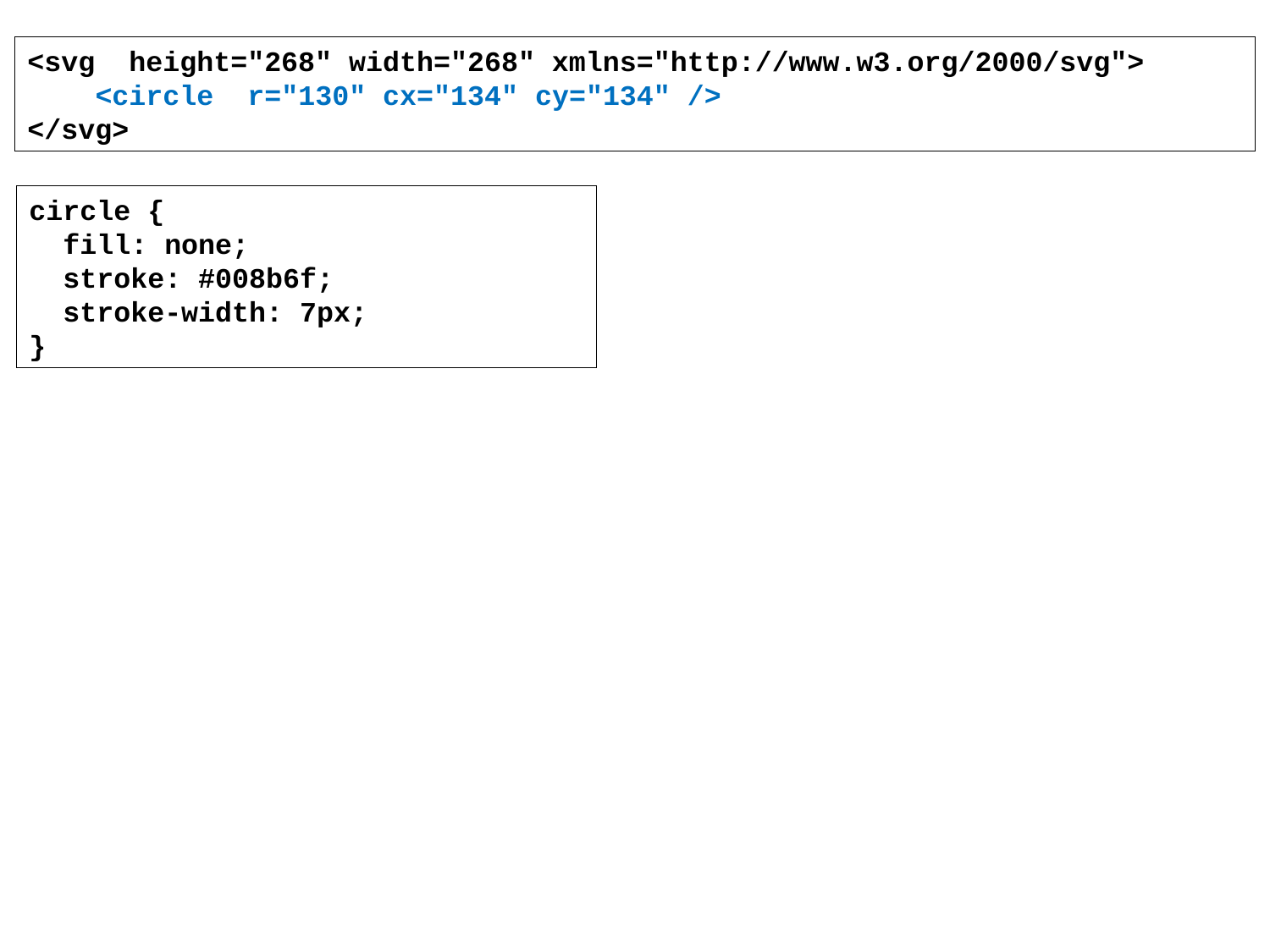

<svg  height="268" width="268" xmlns="http://www.w3.org/2000/svg">
    <circle  r="130" cx="134" cy="134" />
</svg>
circle {
  fill: none;
  stroke: #008b6f;
  stroke-width: 7px;
}